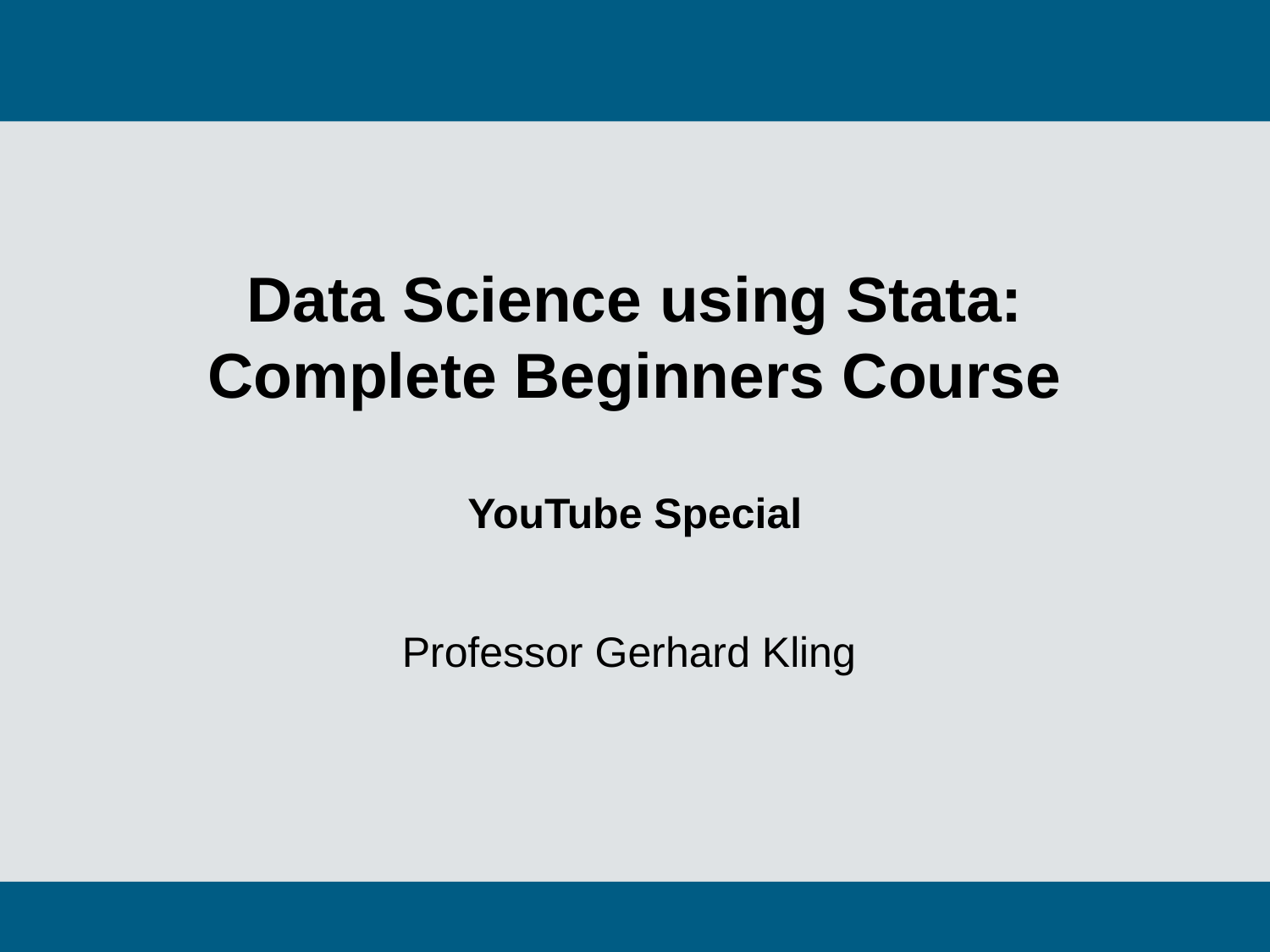

# Data Science using Stata: Complete Beginners Course YouTube Special
Professor Gerhard Kling